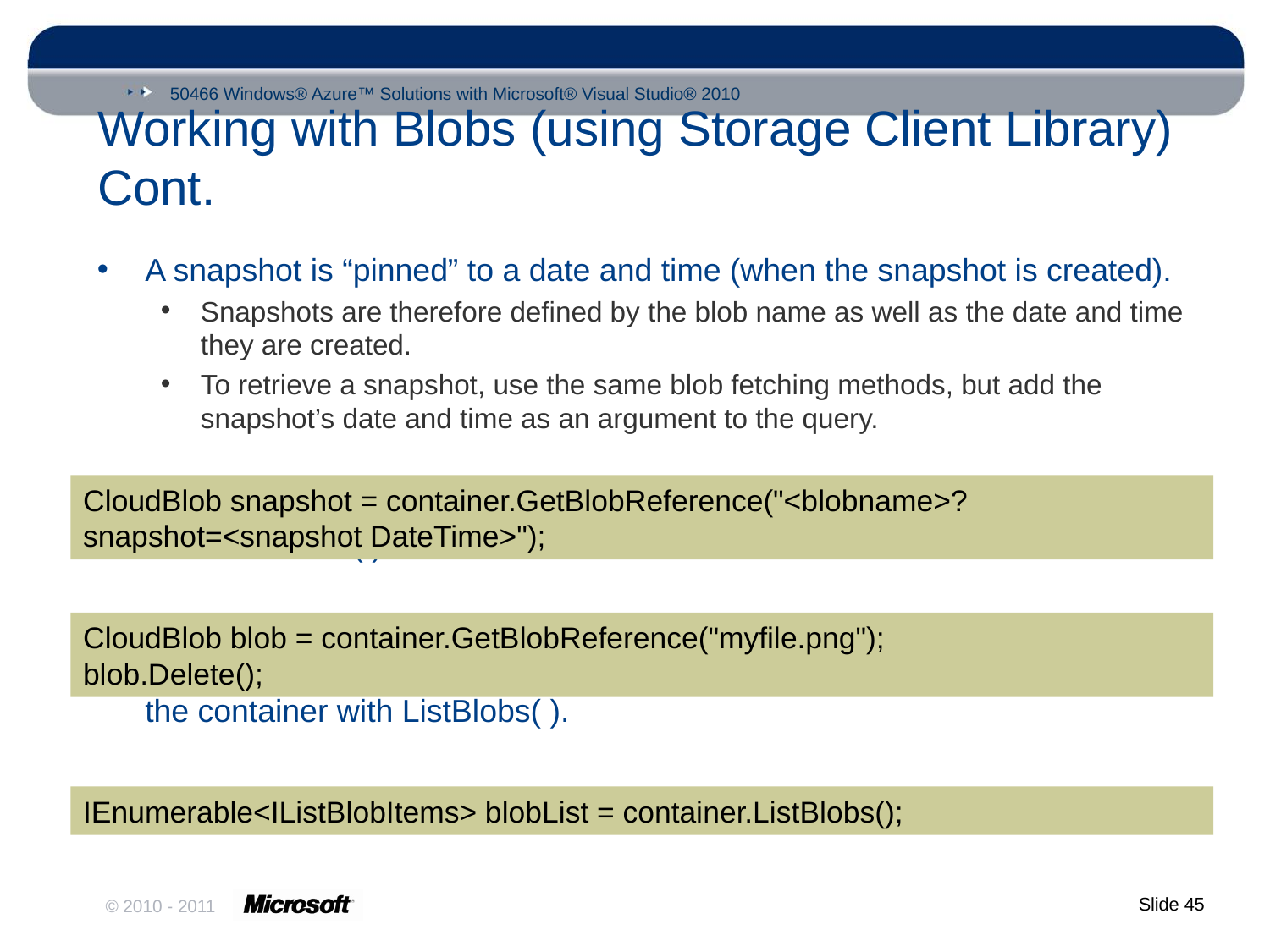

# Working with Blobs (using Storage Client Library) Cont.
A snapshot is “pinned” to a date and time (when the snapshot is created).
Snapshots are therefore defined by the blob name as well as the date and time they are created.
To retrieve a snapshot, use the same blob fetching methods, but add the snapshot’s date and time as an argument to the query.

Call the Delete( ) method on the blob reference to delete a blob.

When you have a blob container reference, you can get a list of all blobs in the container with ListBlobs( ).

CloudBlob snapshot = container.GetBlobReference("<blobname>?snapshot=<snapshot DateTime>");
CloudBlob blob = container.GetBlobReference("myfile.png");
blob.Delete();
IEnumerable<IListBlobItems> blobList = container.ListBlobs();